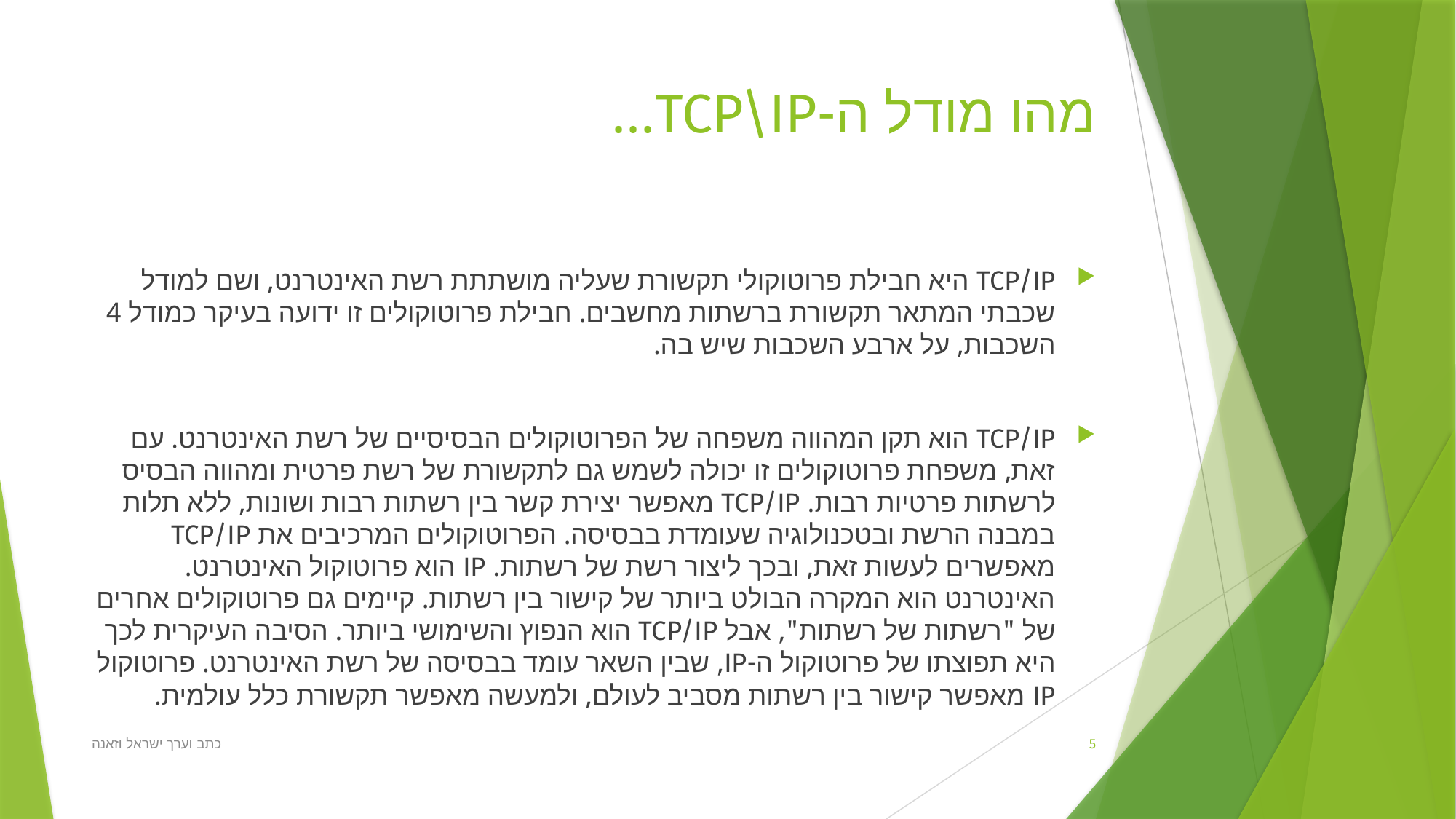

# מהו מודל ה-TCP\IP...
TCP/IP היא חבילת פרוטוקולי תקשורת שעליה מושתתת רשת האינטרנט, ושם למודל שכבתי המתאר תקשורת ברשתות מחשבים. חבילת פרוטוקולים זו ידועה בעיקר כמודל 4 השכבות, על ארבע השכבות שיש בה.

TCP/IP הוא תקן המהווה משפחה של הפרוטוקולים הבסיסיים של רשת האינטרנט. עם זאת, משפחת פרוטוקולים זו יכולה לשמש גם לתקשורת של רשת פרטית ומהווה הבסיס לרשתות פרטיות רבות. TCP/IP מאפשר יצירת קשר בין רשתות רבות ושונות, ללא תלות במבנה הרשת ובטכנולוגיה שעומדת בבסיסה. הפרוטוקולים המרכיבים את TCP/IP מאפשרים לעשות זאת, ובכך ליצור רשת של רשתות. IP הוא פרוטוקול האינטרנט. האינטרנט הוא המקרה הבולט ביותר של קישור בין רשתות. קיימים גם פרוטוקולים אחרים של "רשתות של רשתות", אבל TCP/IP הוא הנפוץ והשימושי ביותר. הסיבה העיקרית לכך היא תפוצתו של פרוטוקול ה-IP, שבין השאר עומד בבסיסה של רשת האינטרנט. פרוטוקול IP מאפשר קישור בין רשתות מסביב לעולם, ולמעשה מאפשר תקשורת כלל עולמית.

כתב וערך ישראל וזאנה
5